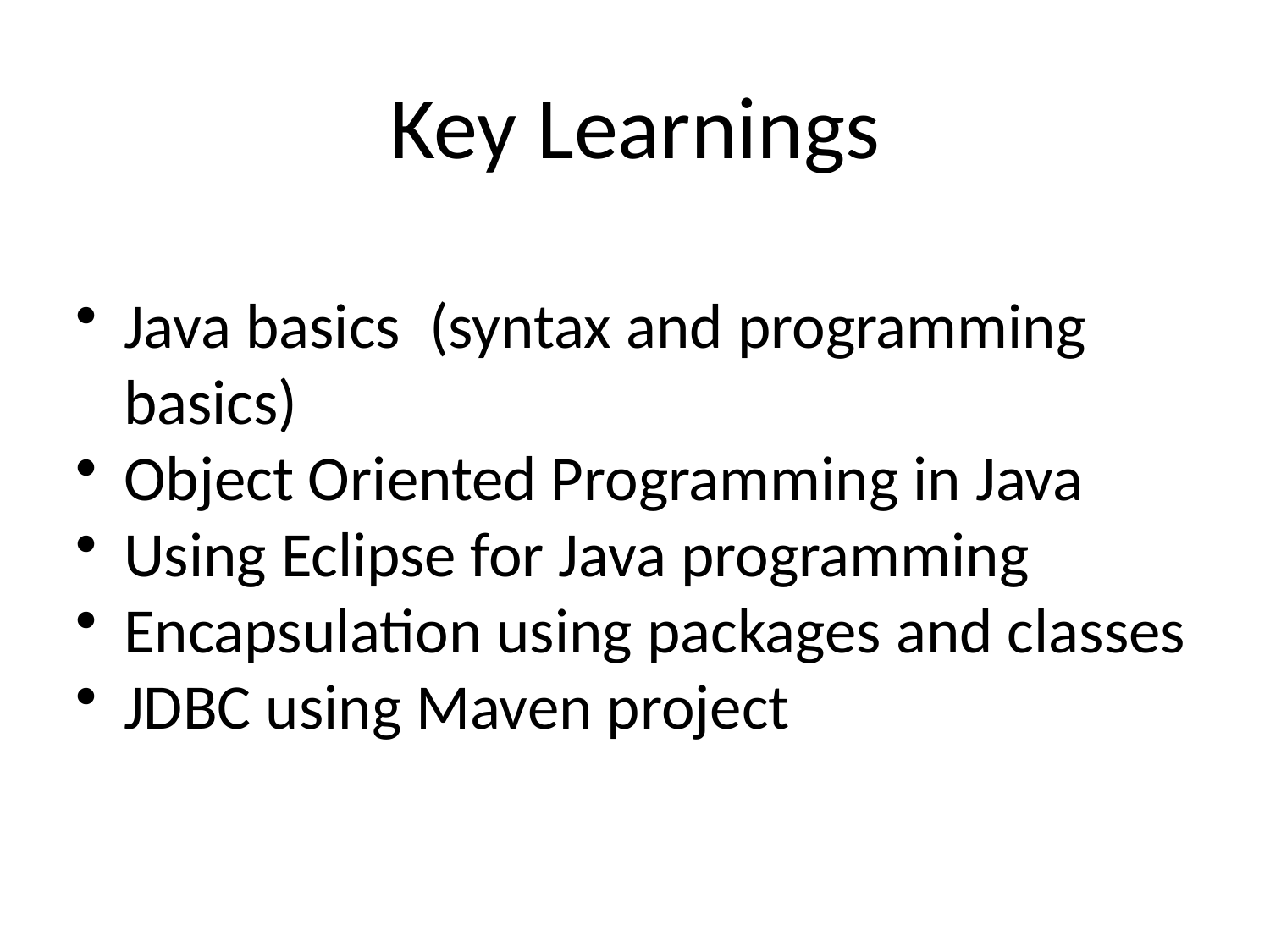

# Key Learnings
Java basics  (syntax and programming basics)
Object Oriented Programming in Java
Using Eclipse for Java programming
Encapsulation using packages and classes
JDBC using Maven project